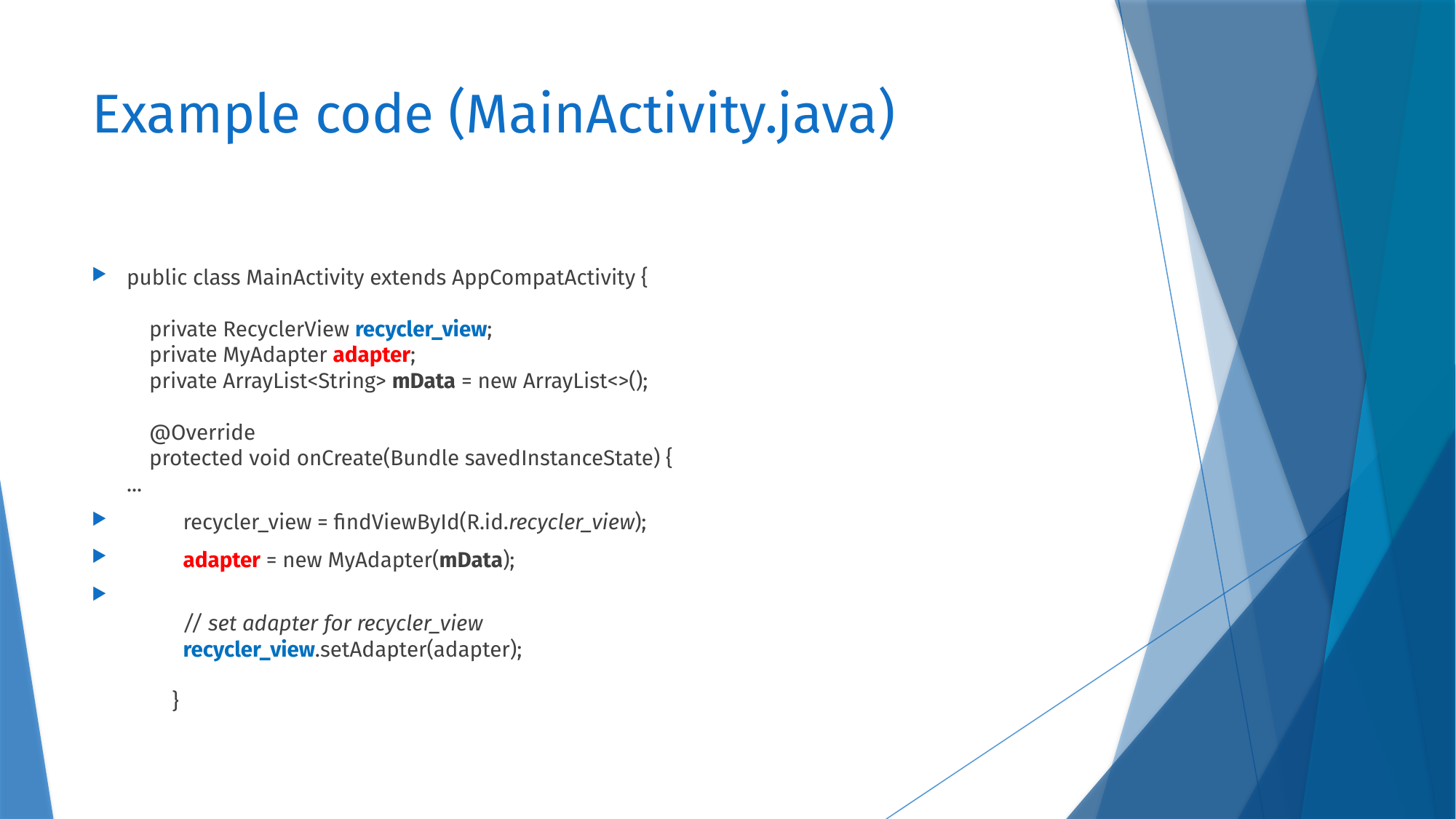

# Example code (MainActivity.java)
public class MainActivity extends AppCompatActivity {
    private RecyclerView recycler_view;
    private MyAdapter adapter;
    private ArrayList<String> mData = new ArrayList<>();
    @Override
    protected void onCreate(Bundle savedInstanceState) {
...
          recycler_view = findViewById(R.id.recycler_view);
          adapter = new MyAdapter(mData);
          // set adapter for recycler_view
          recycler_view.setAdapter(adapter);
        }